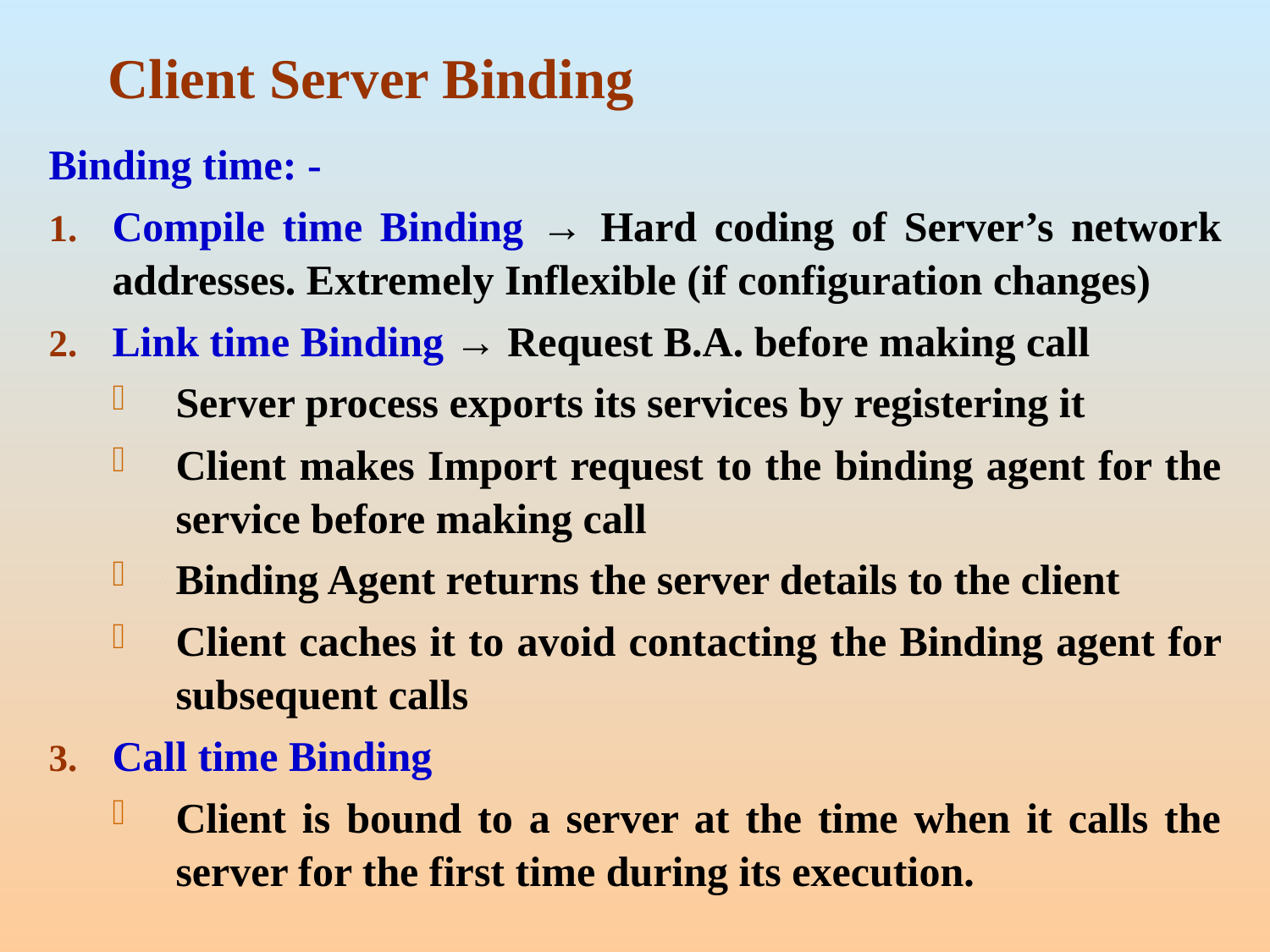

# Client Server Binding
Binding time: -
Compile time Binding → Hard coding of Server’s network addresses. Extremely Inflexible (if configuration changes)
Link time Binding → Request B.A. before making call
Server process exports its services by registering it
Client makes Import request to the binding agent for the service before making call
Binding Agent returns the server details to the client
Client caches it to avoid contacting the Binding agent for subsequent calls
Call time Binding
Client is bound to a server at the time when it calls the server for the first time during its execution.